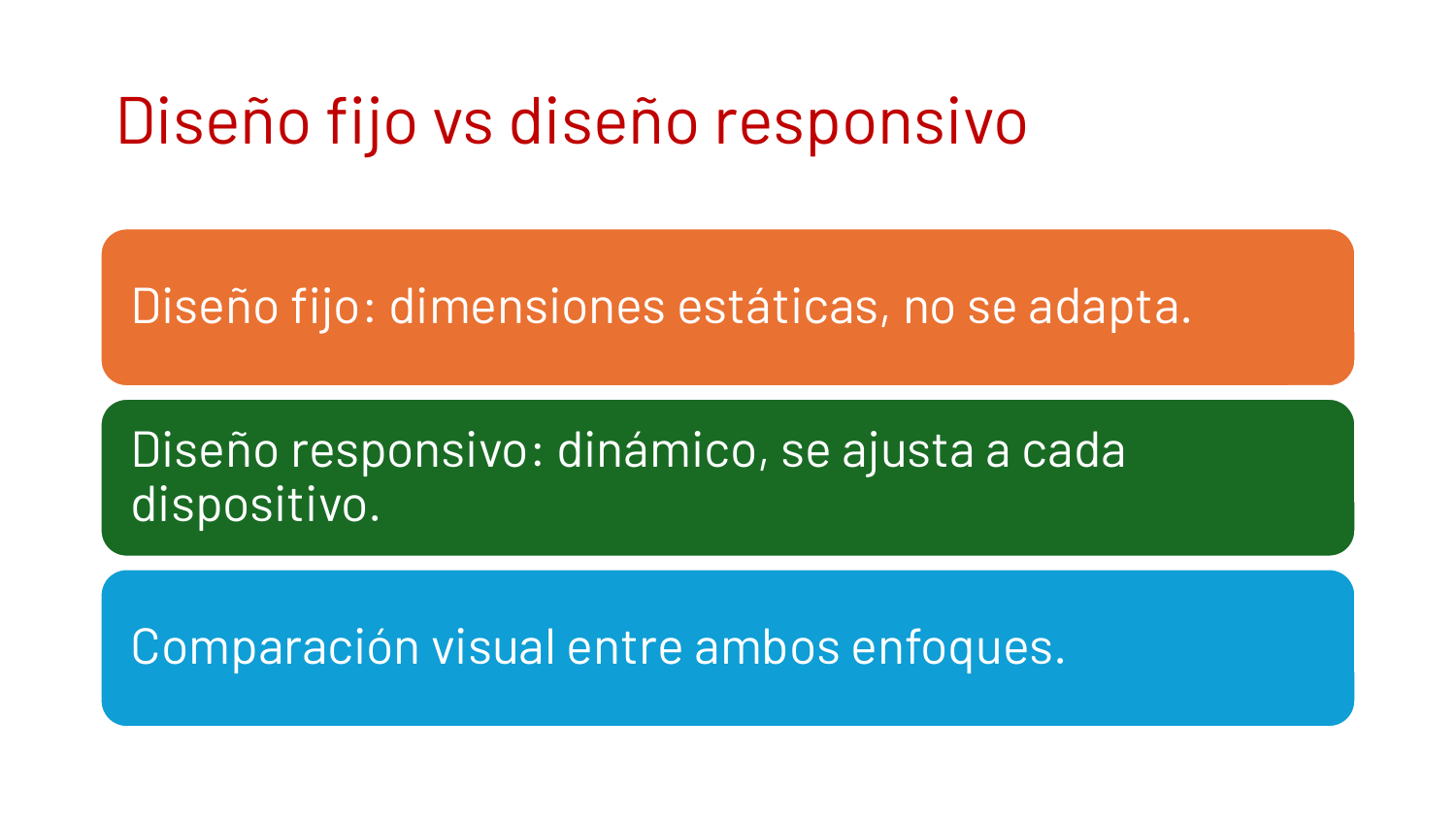

# Diseño fijo vs diseño responsivo
Diseño fijo: dimensiones estáticas, no se adapta.
Diseño responsivo: dinámico, se ajusta a cada dispositivo.
Comparación visual entre ambos enfoques.